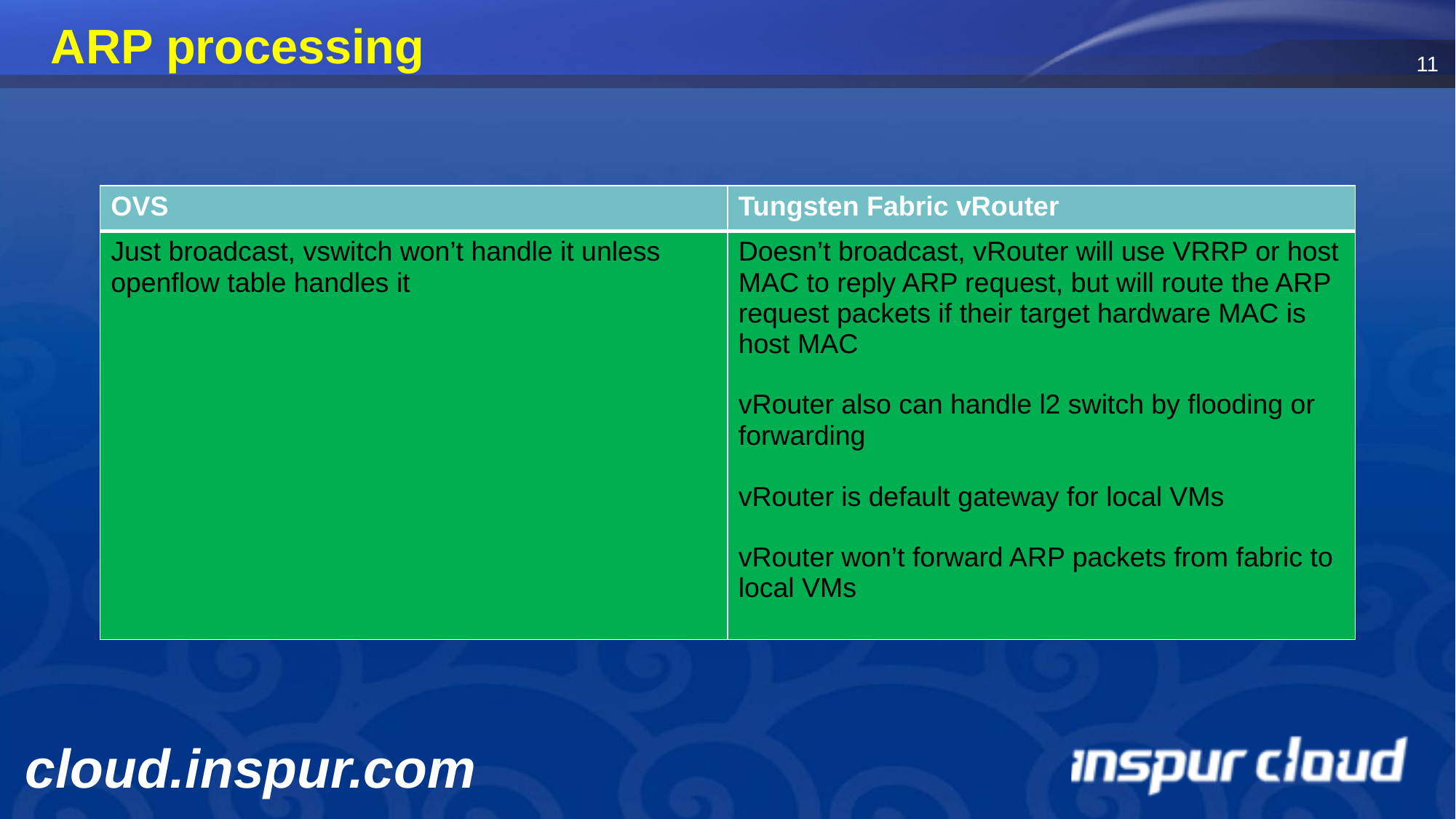

# ARP processing
| OVS | Tungsten Fabric vRouter |
| --- | --- |
| Just broadcast, vswitch won’t handle it unless openflow table handles it | Doesn’t broadcast, vRouter will use VRRP or host MAC to reply ARP request, but will route the ARP request packets if their target hardware MAC is host MAC vRouter also can handle l2 switch by flooding or forwarding vRouter is default gateway for local VMs vRouter won’t forward ARP packets from fabric to local VMs |